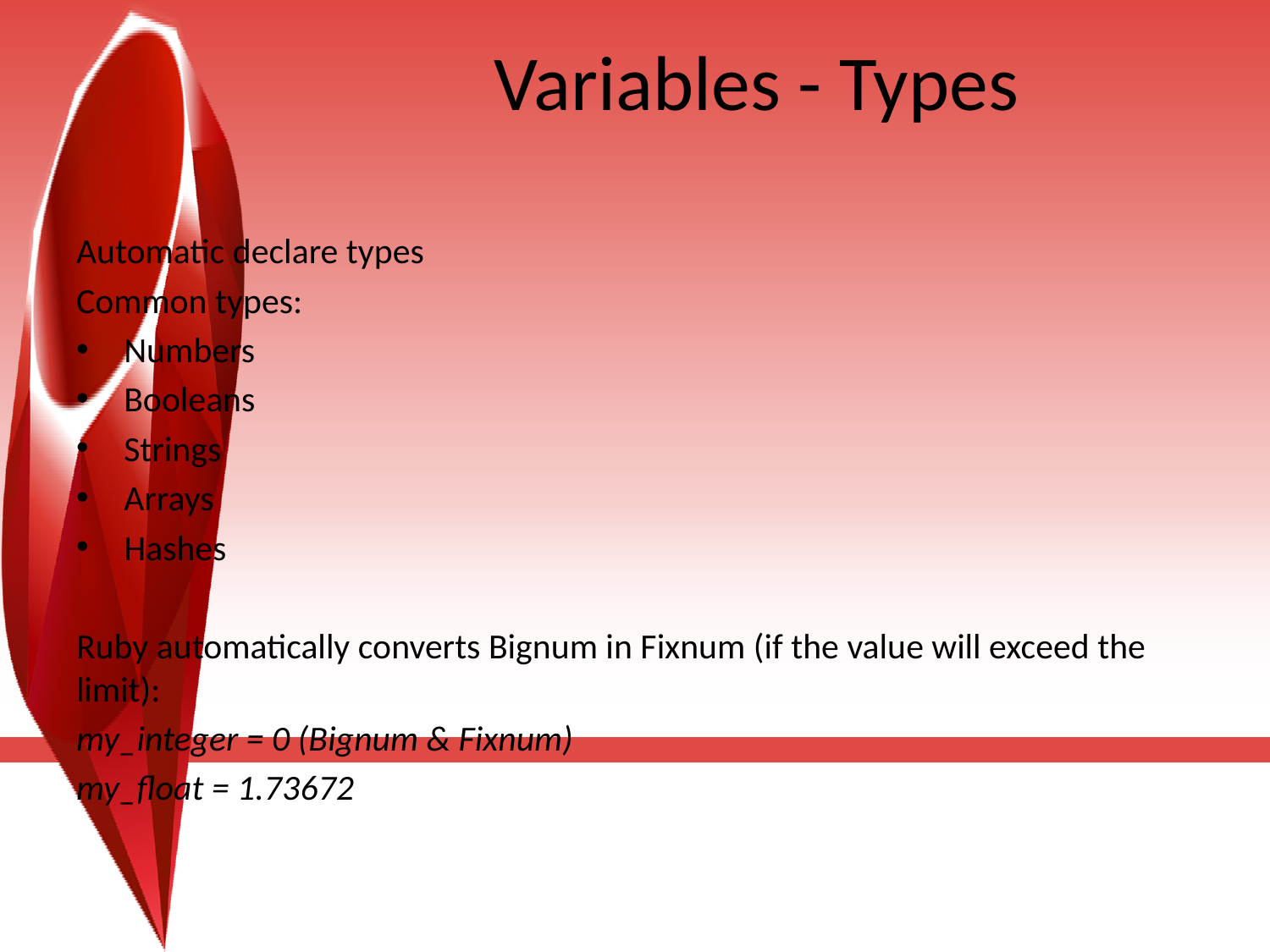

# Variables - Types
Automatic declare types
Common types:
Numbers
Booleans
Strings
Arrays
Hashes

Ruby automatically converts Bignum in Fixnum (if the value will exceed the limit):
my_integer = 0 (Bignum & Fixnum)
my_float = 1.73672